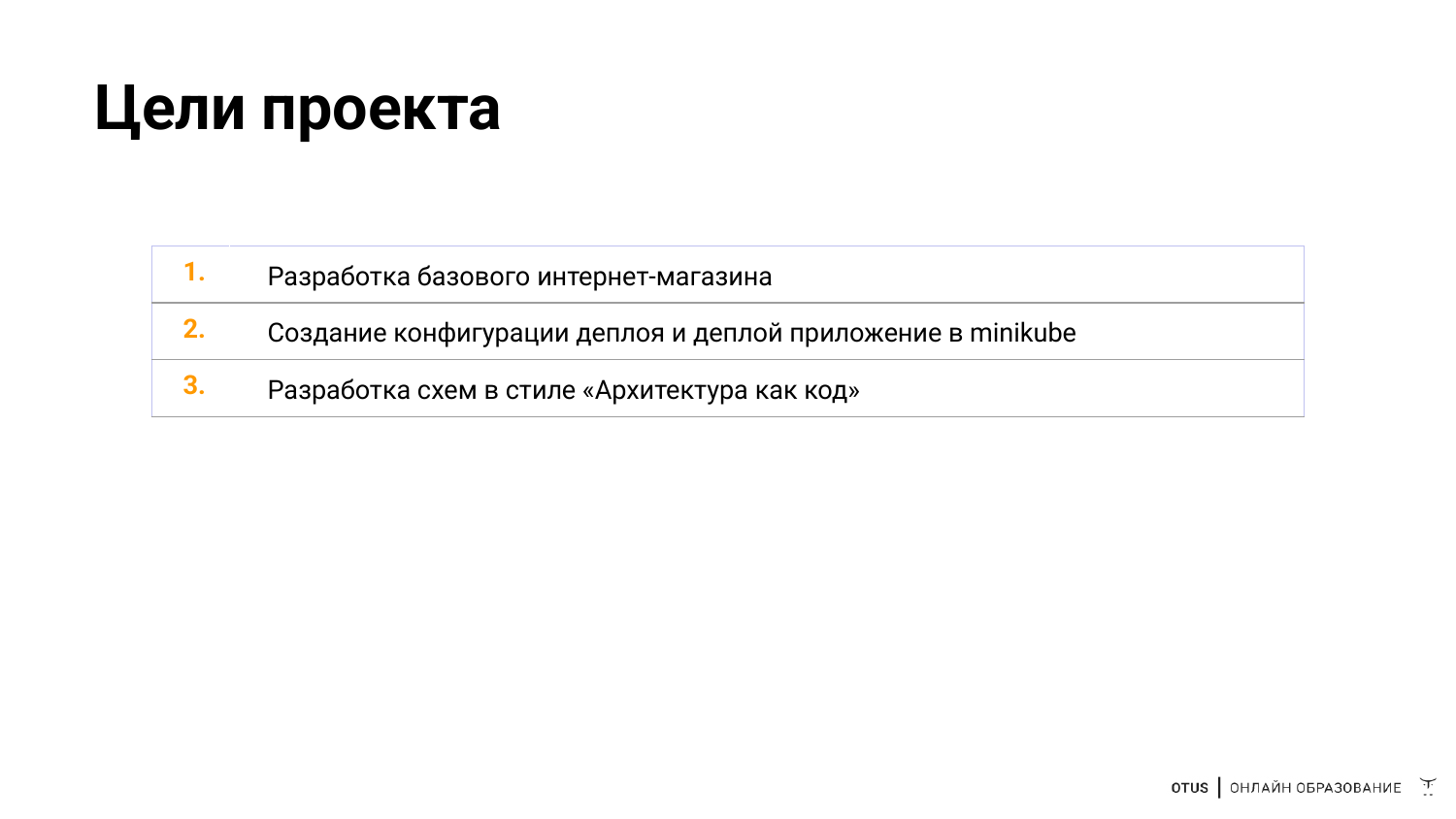

# Цели проекта
| 1. | Разработка базового интернет-магазина |
| --- | --- |
| 2. | Создание конфигурации деплоя и деплой приложение в minikube |
| 3. | Разработка схем в стиле «Архитектура как код» |